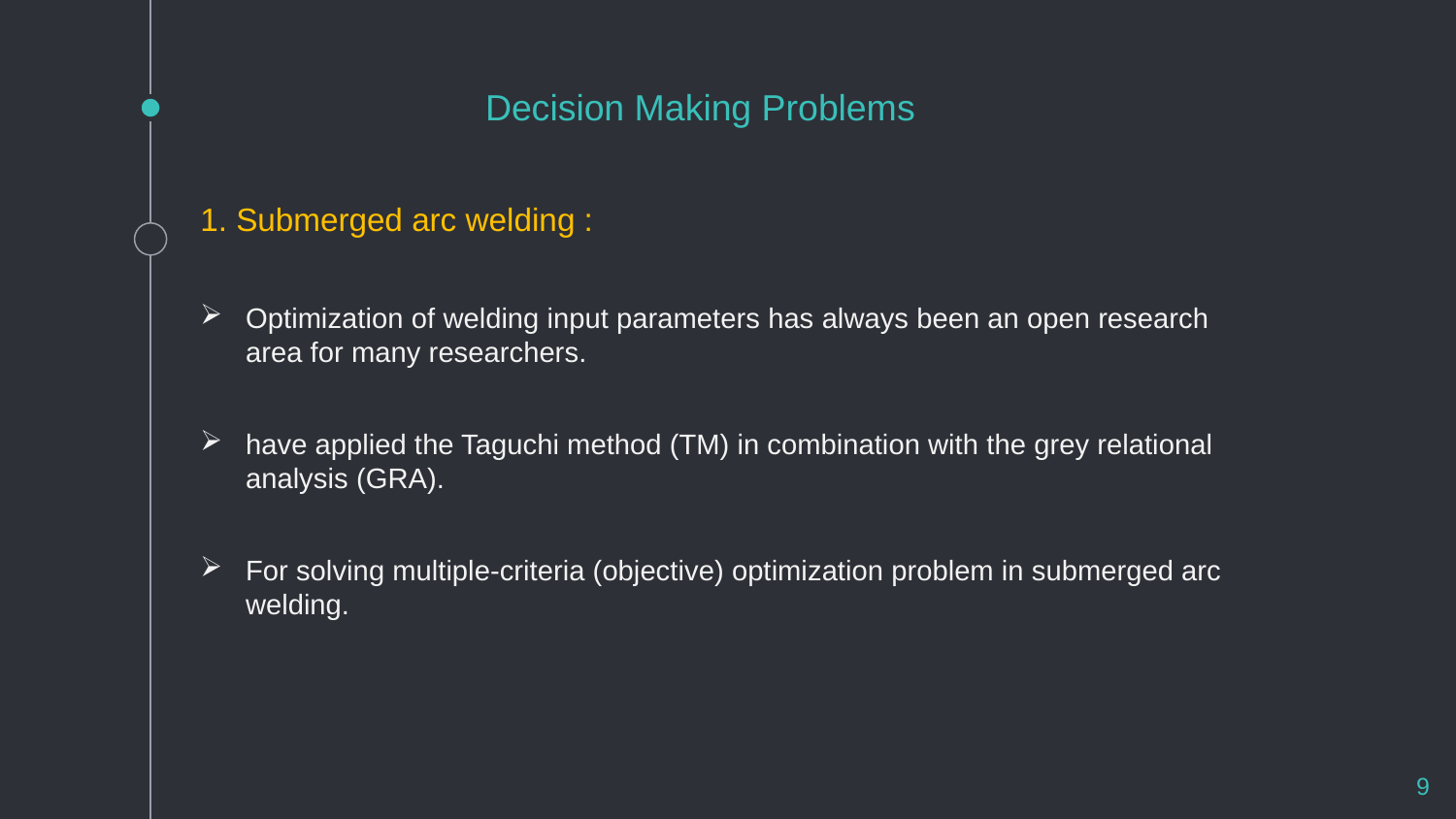

# Decision Making Problems
1. Submerged arc welding :

Optimization of welding input parameters has always been an open research area for many researchers.

have applied the Taguchi method (TM) in combination with the grey relational analysis (GRA).

For solving multiple-criteria (objective) optimization problem in submerged arc welding.

9